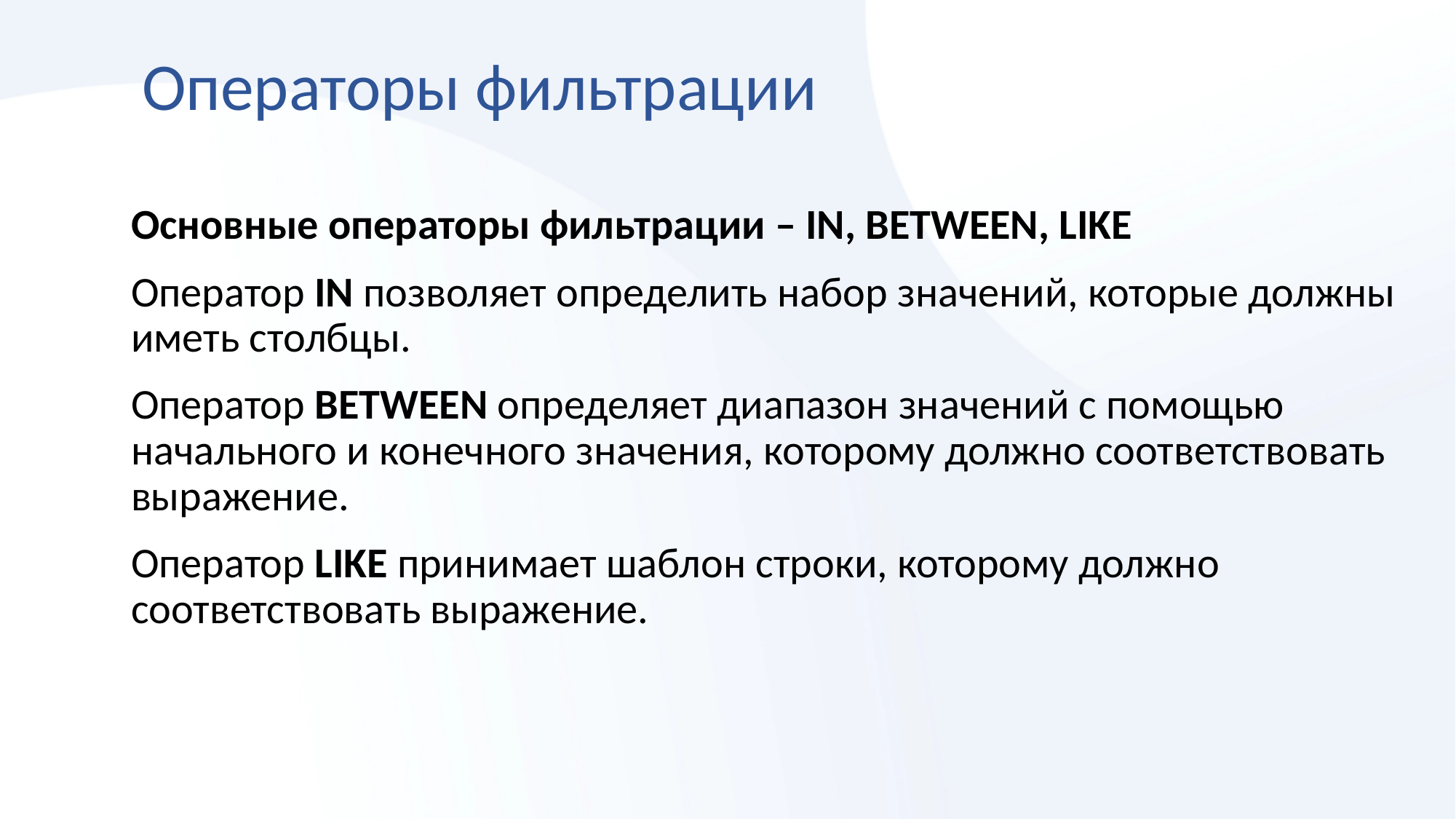

# Операторы фильтрации
Основные операторы фильтрации – IN, BETWEEN, LIKE
Оператор IN позволяет определить набор значений, которые должны иметь столбцы.
Оператор BETWEEN определяет диапазон значений с помощью начального и конечного значения, которому должно соответствовать выражение.
Оператор LIKE принимает шаблон строки, которому должно соответствовать выражение.